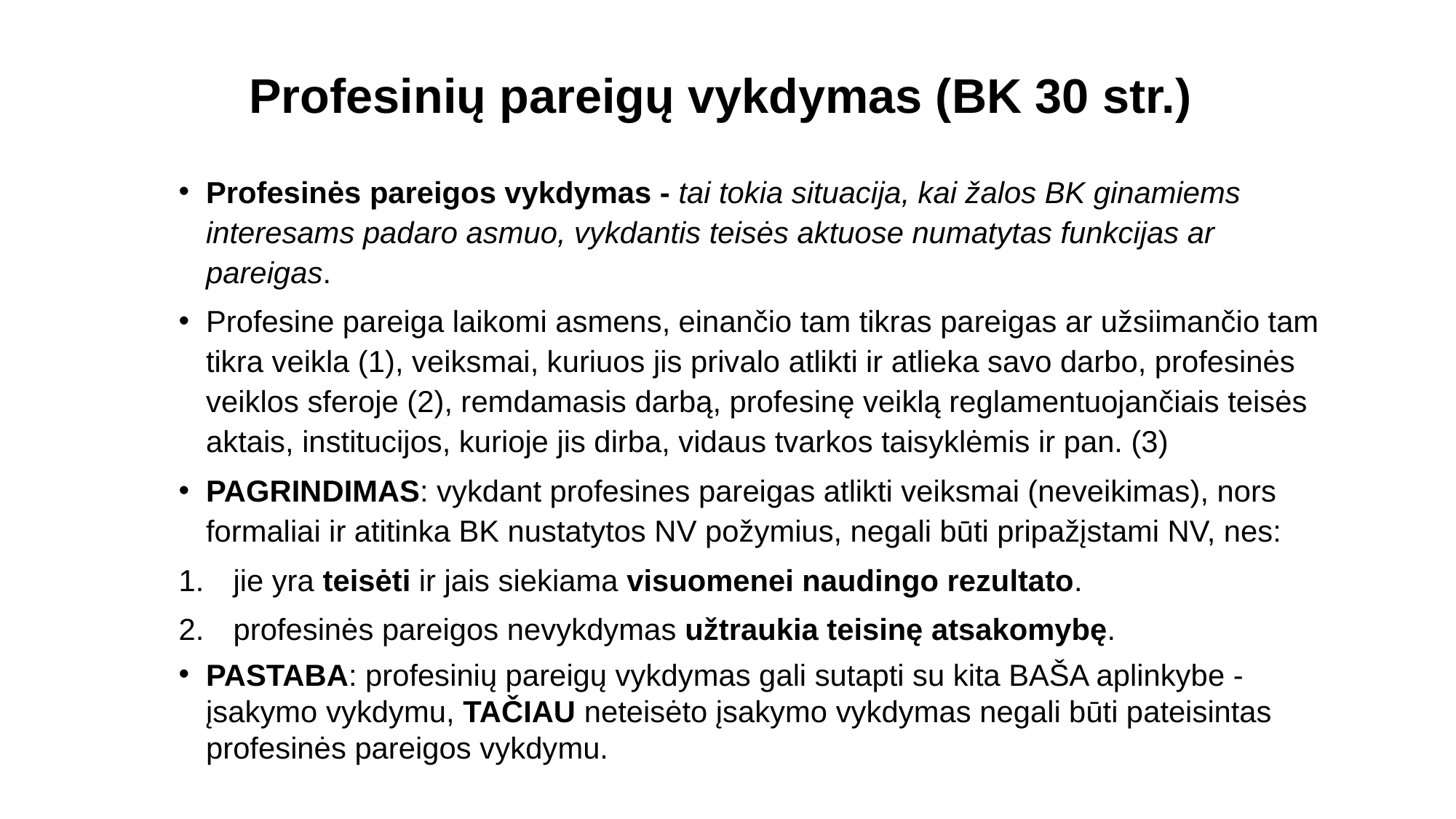

# Profesinių pareigų vykdymas (BK 30 str.)
Profesinės pareigos vykdymas - tai tokia situacija, kai žalos BK ginamiems interesams padaro asmuo, vykdantis teisės aktuose numatytas funkcijas ar pareigas.
Profesine pareiga laikomi asmens, einančio tam tikras pareigas ar užsiimančio tam tikra veikla (1), veiksmai, kuriuos jis privalo atlikti ir atlieka savo darbo, profesinės veiklos sferoje (2), remdamasis darbą, profesinę veiklą reglamentuojančiais teisės aktais, institucijos, kurioje jis dirba, vidaus tvarkos taisyklėmis ir pan. (3)
PAGRINDIMAS: vykdant profesines pareigas atlikti veiksmai (neveikimas), nors formaliai ir atitinka BK nustatytos NV požymius, negali būti pripažįstami NV, nes:
jie yra teisėti ir jais siekiama visuomenei naudingo rezultato.
profesinės pareigos nevykdymas užtraukia teisinę atsakomybę.
PASTABA: profesinių pareigų vykdymas gali sutapti su kita BAŠA aplinkybe - įsakymo vykdymu, TAČIAU neteisėto įsakymo vykdymas negali būti pateisintas profesinės pareigos vykdymu.